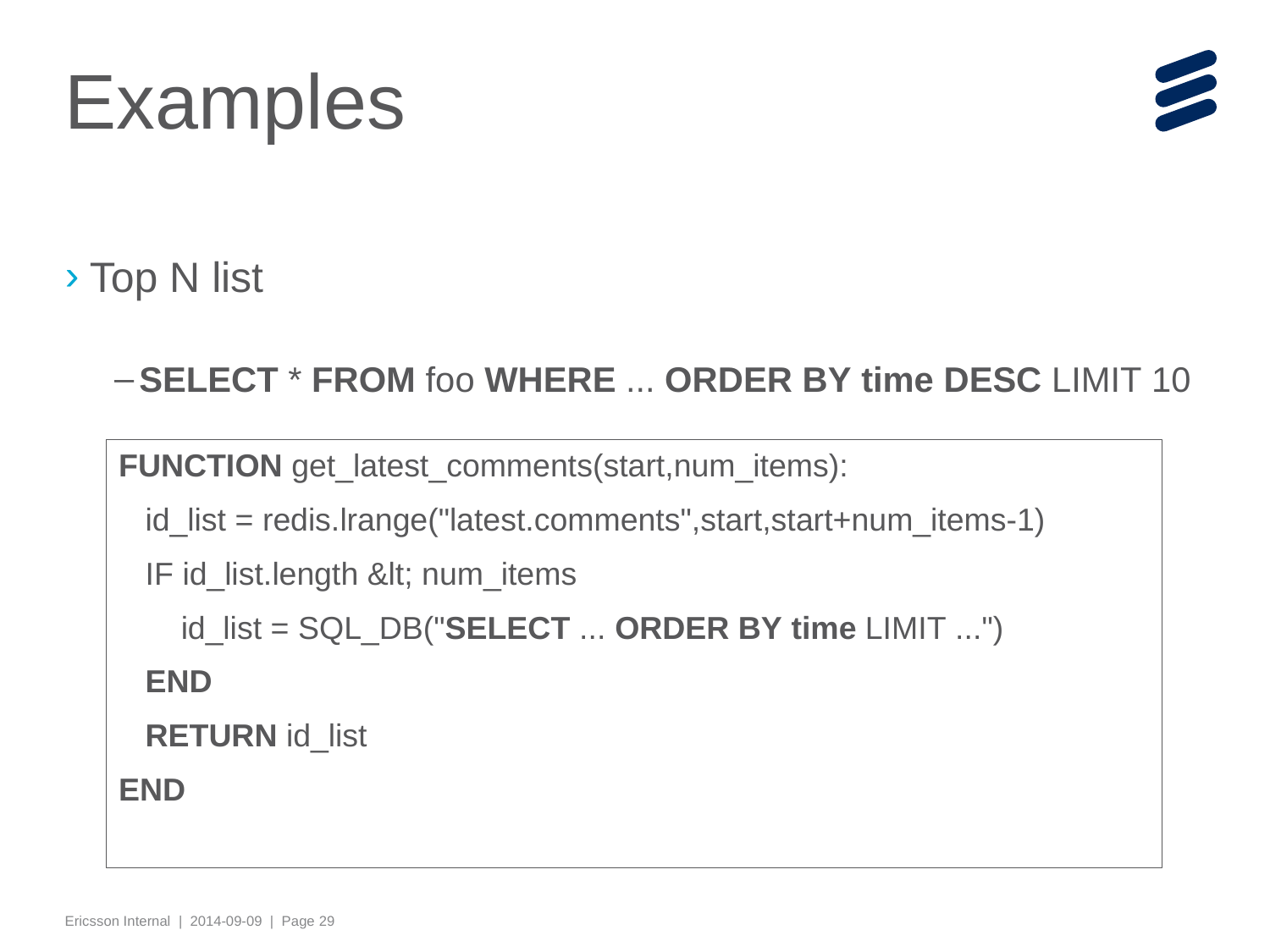

# Examples
Top N list

SELECT * FROM foo WHERE ... ORDER BY time DESC LIMIT 10

FUNCTION get_latest_comments(start,num_items):
   id_list = redis.lrange("latest.comments",start,start+num_items-1)
   IF id_list.length &lt; num_items
       id_list = SQL_DB("SELECT ... ORDER BY time LIMIT ...")
   END
   RETURN id_list
END